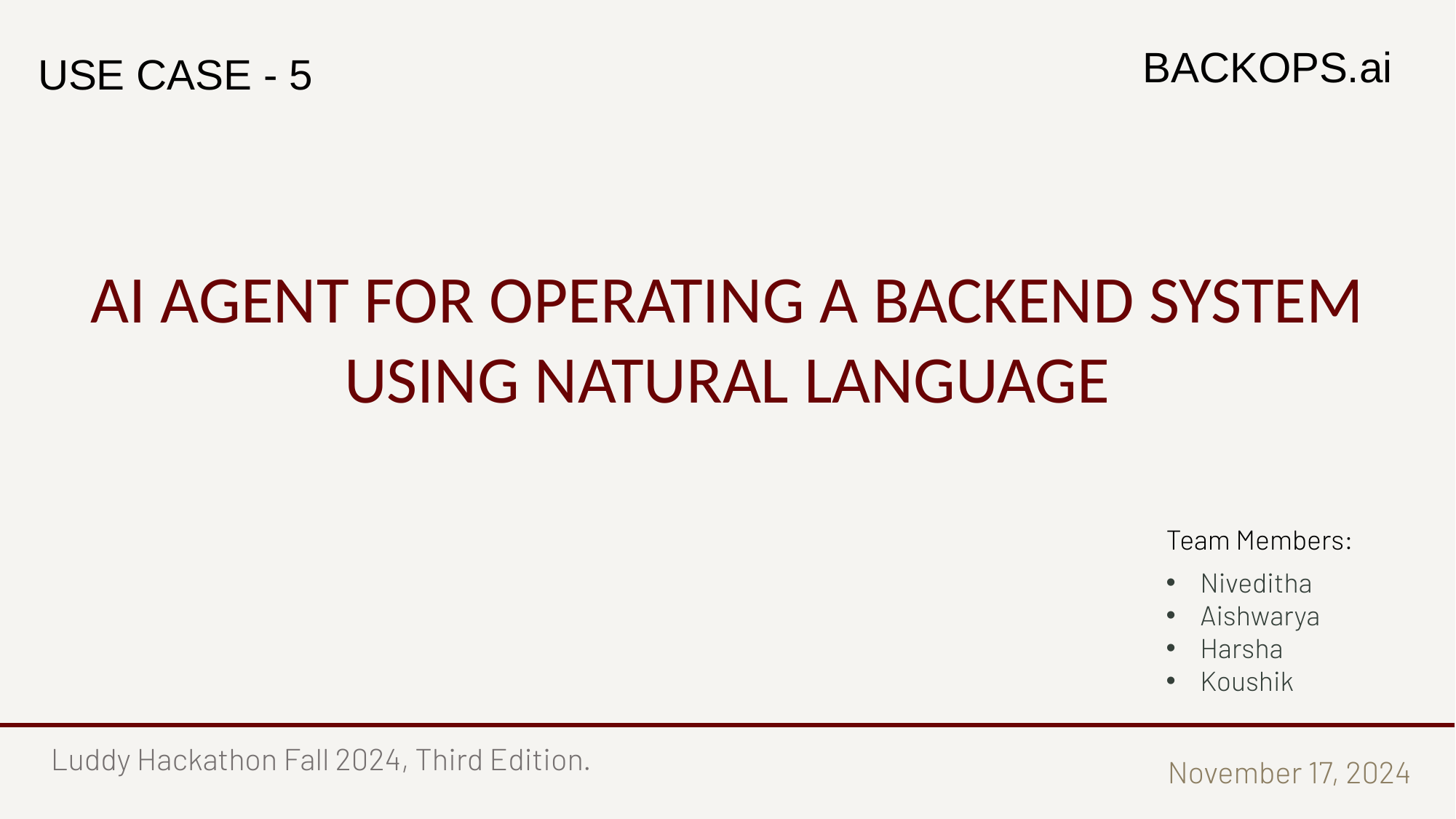

BACKOPS.ai
USE CASE - 5
# AI AGENT FOR OPERATING A BACKEND SYSTEM USING NATURAL LANGUAGE
Team Members:
Niveditha
Aishwarya
Harsha
Koushik
Luddy Hackathon Fall 2024, Third Edition.
November 17, 2024